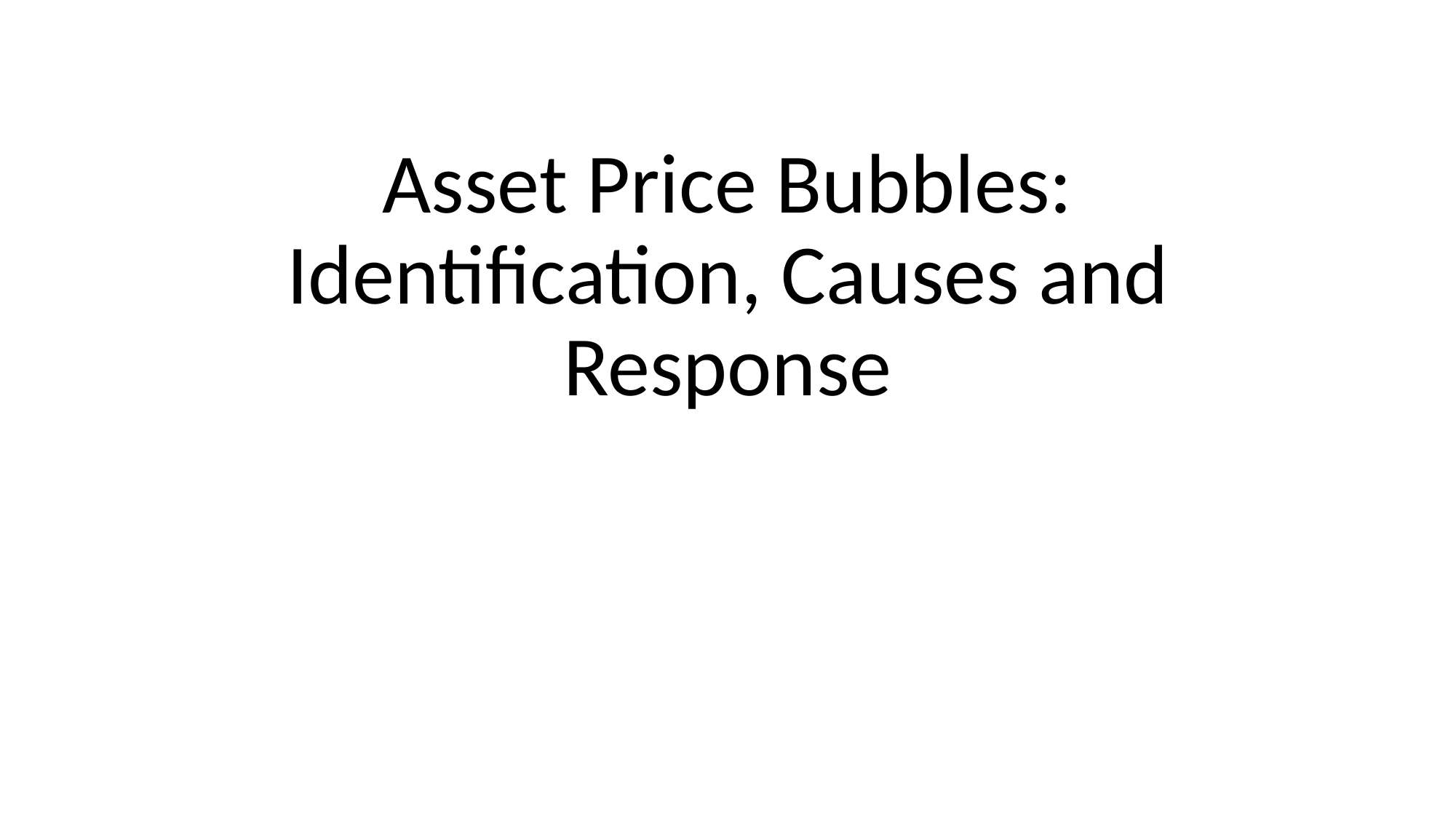

# Asset Price Bubbles: Identification, Causes and Response